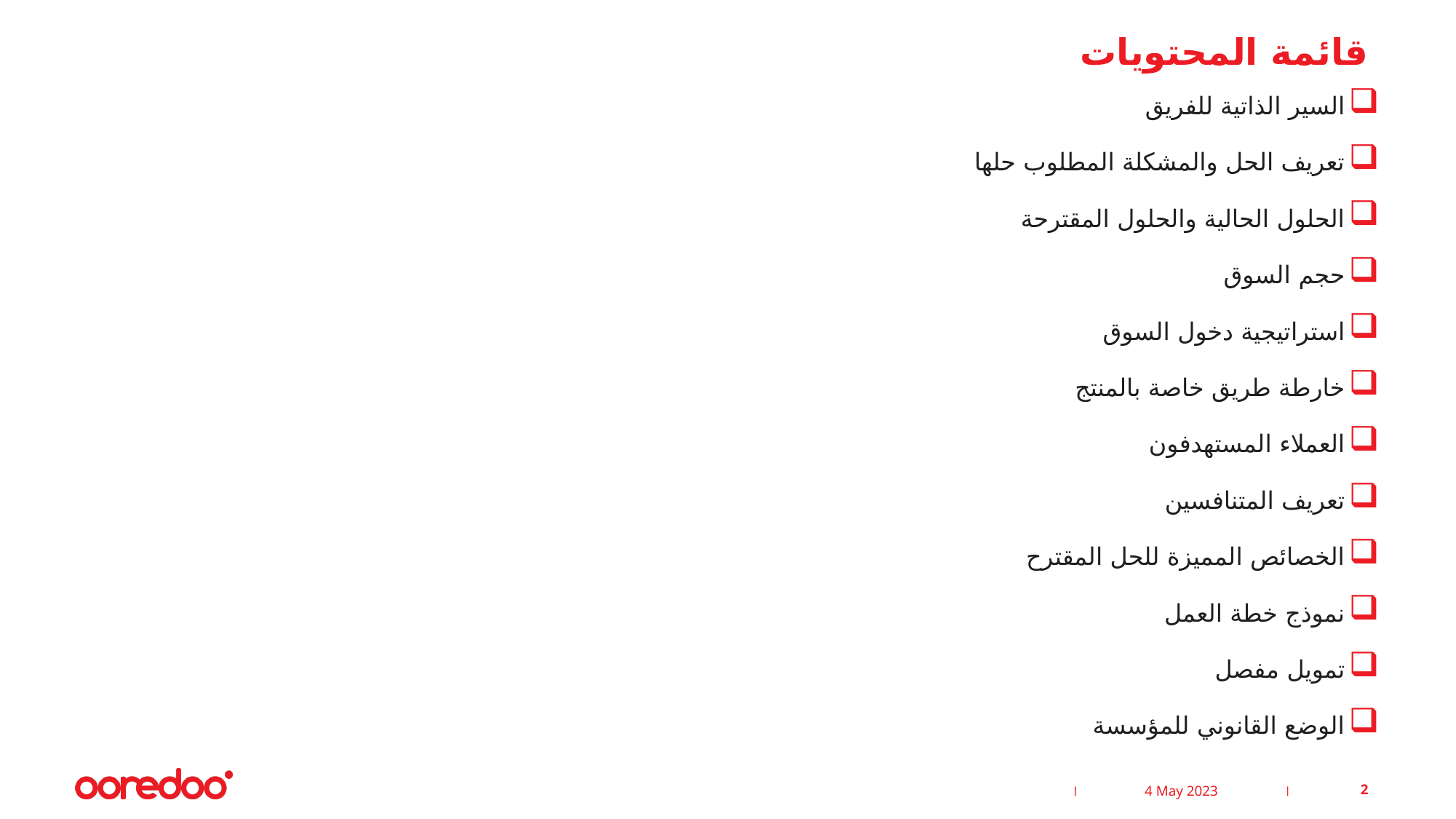

# قائمة المحتويات
السير الذاتية للفريق
تعريف الحل والمشكلة المطلوب حلها
الحلول الحالية والحلول المقترحة
حجم السوق
استراتيجية دخول السوق
خارطة طريق خاصة بالمنتج
العملاء المستهدفون
تعريف المتنافسين
الخصائص المميزة للحل المقترح
نموذج خطة العمل
تمويل مفصل
الوضع القانوني للمؤسسة
4 May 2023
2